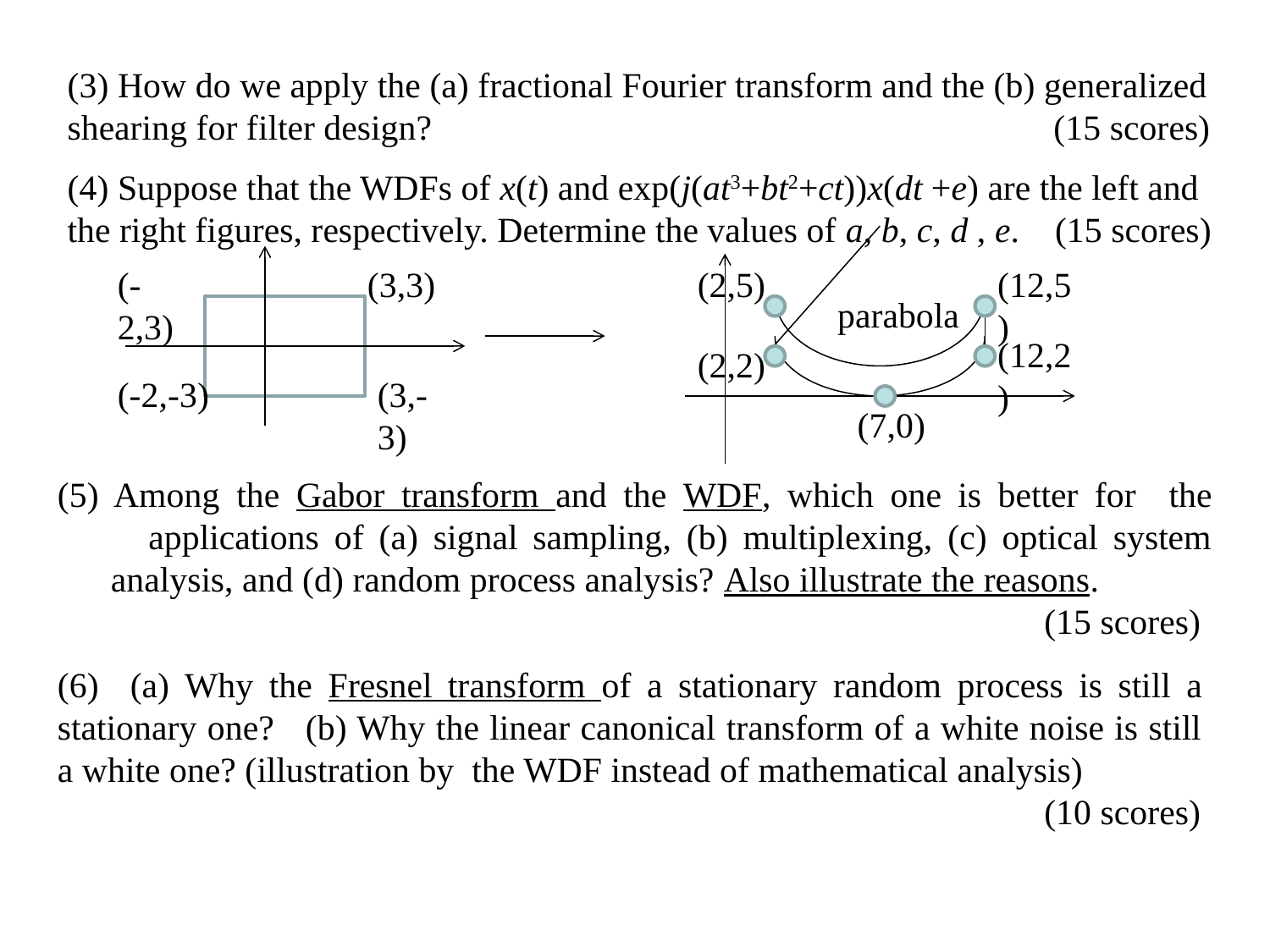

(3) How do we apply the (a) fractional Fourier transform and the (b) generalized shearing for filter design?                                                                      (15 scores)
(4) Suppose that the WDFs of x(t) and exp(j(at3+bt2+ct))x(dt +e) are the left and the right figures, respectively. Determine the values of a, b, c, d , e.    (15 scores)

(-2,3)
(3,3)
(2,5)
(12,5)

parabola

(12,2)
(2,2)

(-2,-3)
(3,-3)

(7,0)
(5) Among the Gabor transform and the WDF, which one is better for  the
      applications of (a) signal sampling, (b) multiplexing, (c) optical system
      analysis, and (d) random process analysis? Also illustrate the reasons.
                                                                                                               (15 scores)
(6)  (a) Why the Fresnel transform of a stationary random process is still a stationary one?   (b) Why the linear canonical transform of a white noise is still a white one? (illustration by  the WDF instead of mathematical analysis)
                                                                                                               (10 scores)